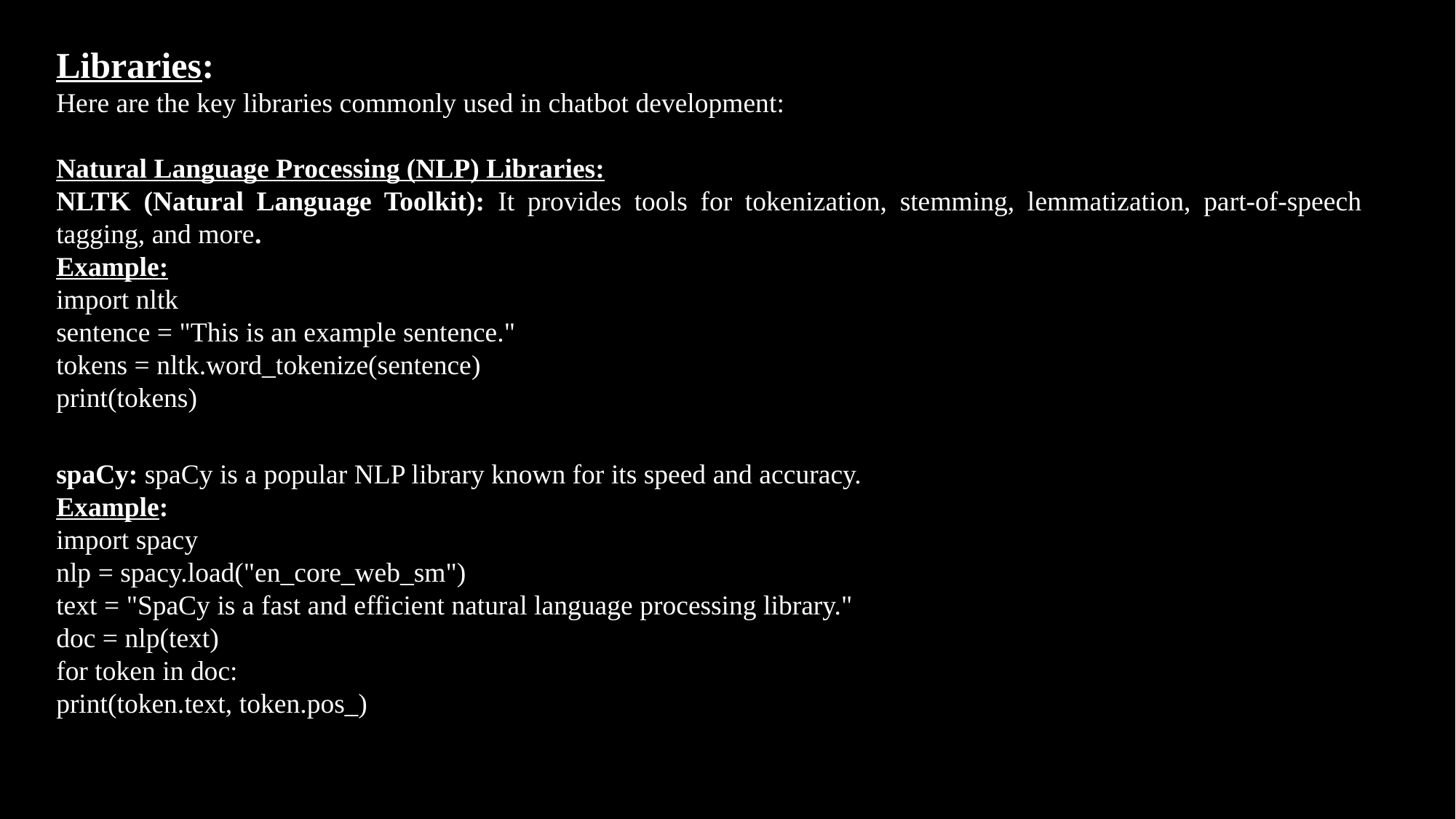

Libraries:
Here are the key libraries commonly used in chatbot development:

Natural Language Processing (NLP) Libraries:
NLTK (Natural Language Toolkit): It provides tools for tokenization, stemming, lemmatization, part-of-speech tagging, and more.
Example:
import nltk
sentence = "This is an example sentence."
tokens = nltk.word_tokenize(sentence)
print(tokens)

spaCy: spaCy is a popular NLP library known for its speed and accuracy.
Example:
import spacy
nlp = spacy.load("en_core_web_sm")
text = "SpaCy is a fast and efficient natural language processing library."
doc = nlp(text)
for token in doc:
print(token.text, token.pos_)